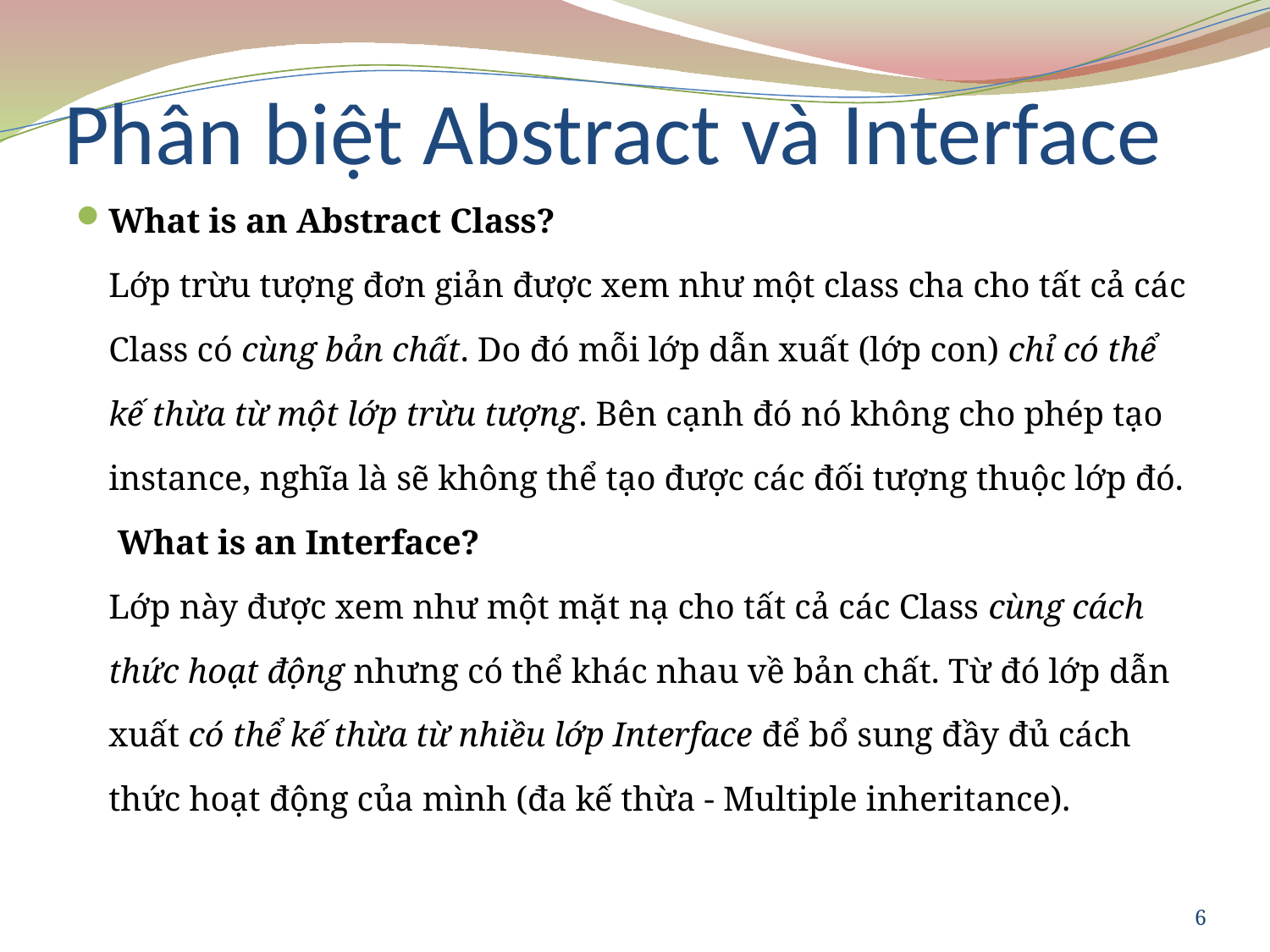

# Phân biệt Abstract và Interface
What is an Abstract Class?
Lớp trừu tượng đơn giản được xem như một class cha cho tất cả các Class có cùng bản chất. Do đó mỗi lớp dẫn xuất (lớp con) chỉ có thể kế thừa từ một lớp trừu tượng. Bên cạnh đó nó không cho phép tạo instance, nghĩa là sẽ không thể tạo được các đối tượng thuộc lớp đó.
 What is an Interface?
Lớp này được xem như một mặt nạ cho tất cả các Class cùng cách thức hoạt động nhưng có thể khác nhau về bản chất. Từ đó lớp dẫn xuất có thể kế thừa từ nhiều lớp Interface để bổ sung đầy đủ cách thức hoạt động của mình (đa kế thừa - Multiple inheritance).
6